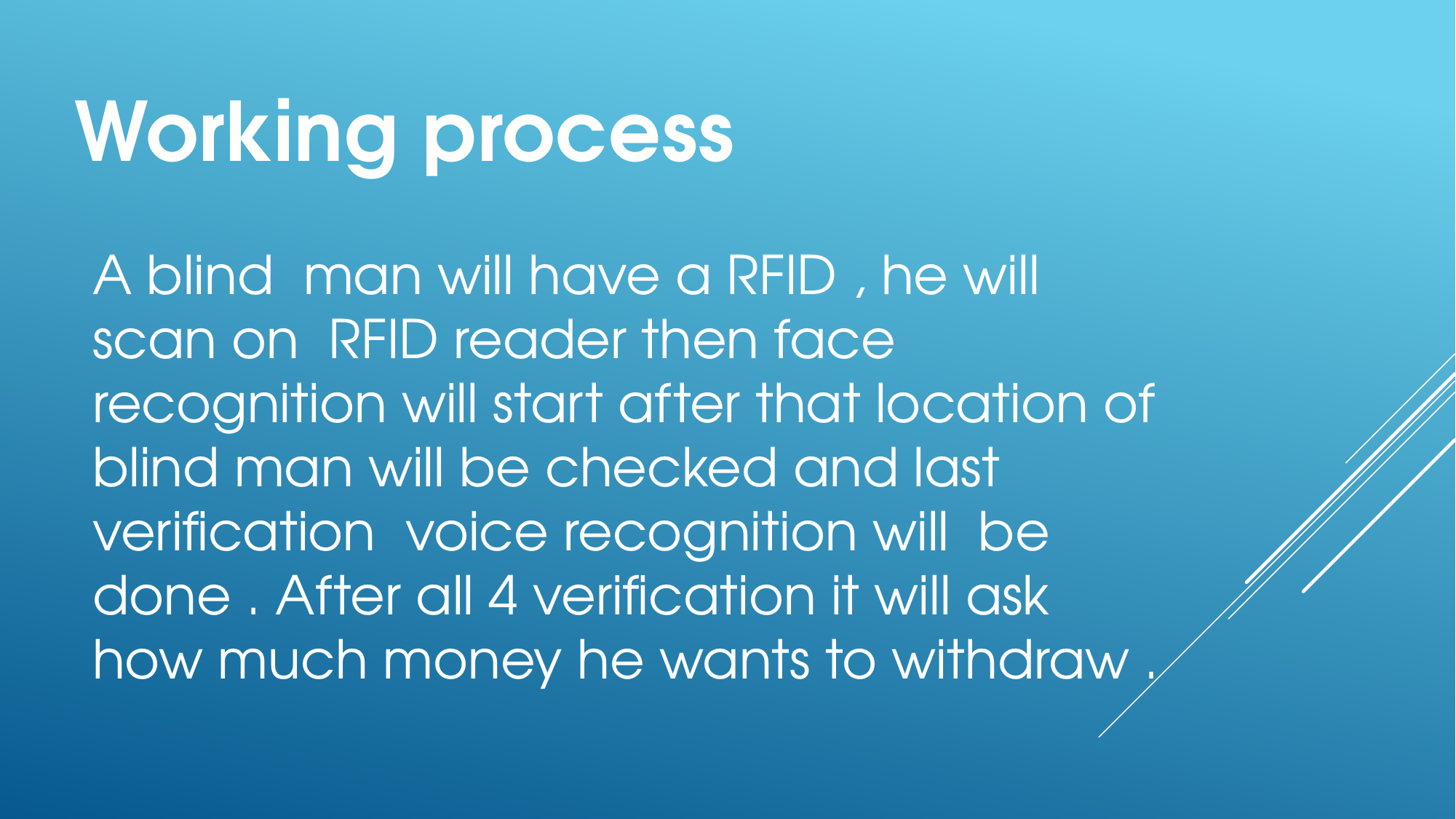

Working process
A blind  man will have a RFID , he will scan on  RFID reader then face recognition will start after that location of blind man will be checked and last verification  voice recognition will  be done . After all 4 verification it will ask how much money he wants to withdraw .